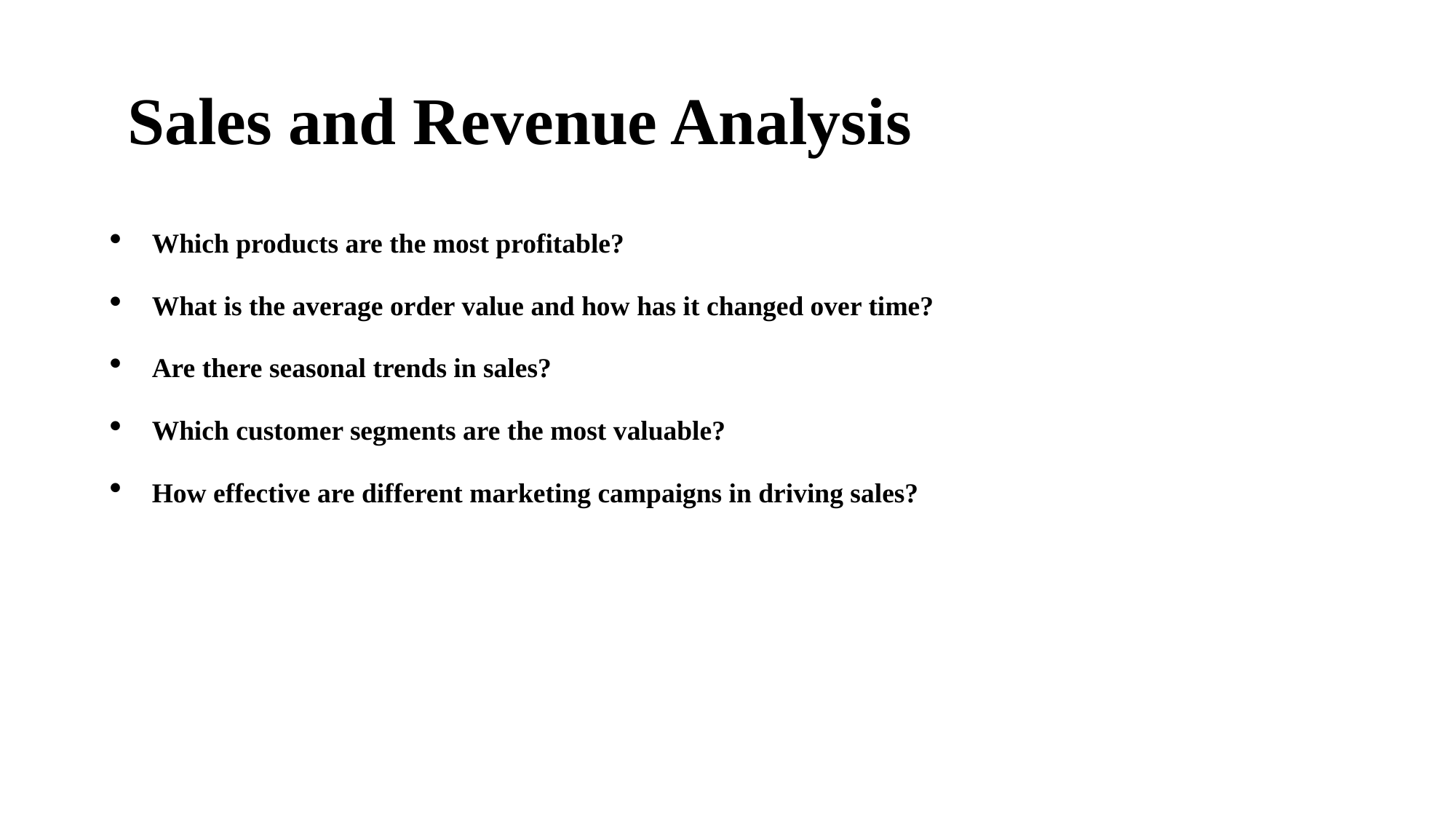

# Sales and Revenue Analysis
Which products are the most profitable?
What is the average order value and how has it changed over time?
Are there seasonal trends in sales?
Which customer segments are the most valuable?
How effective are different marketing campaigns in driving sales?